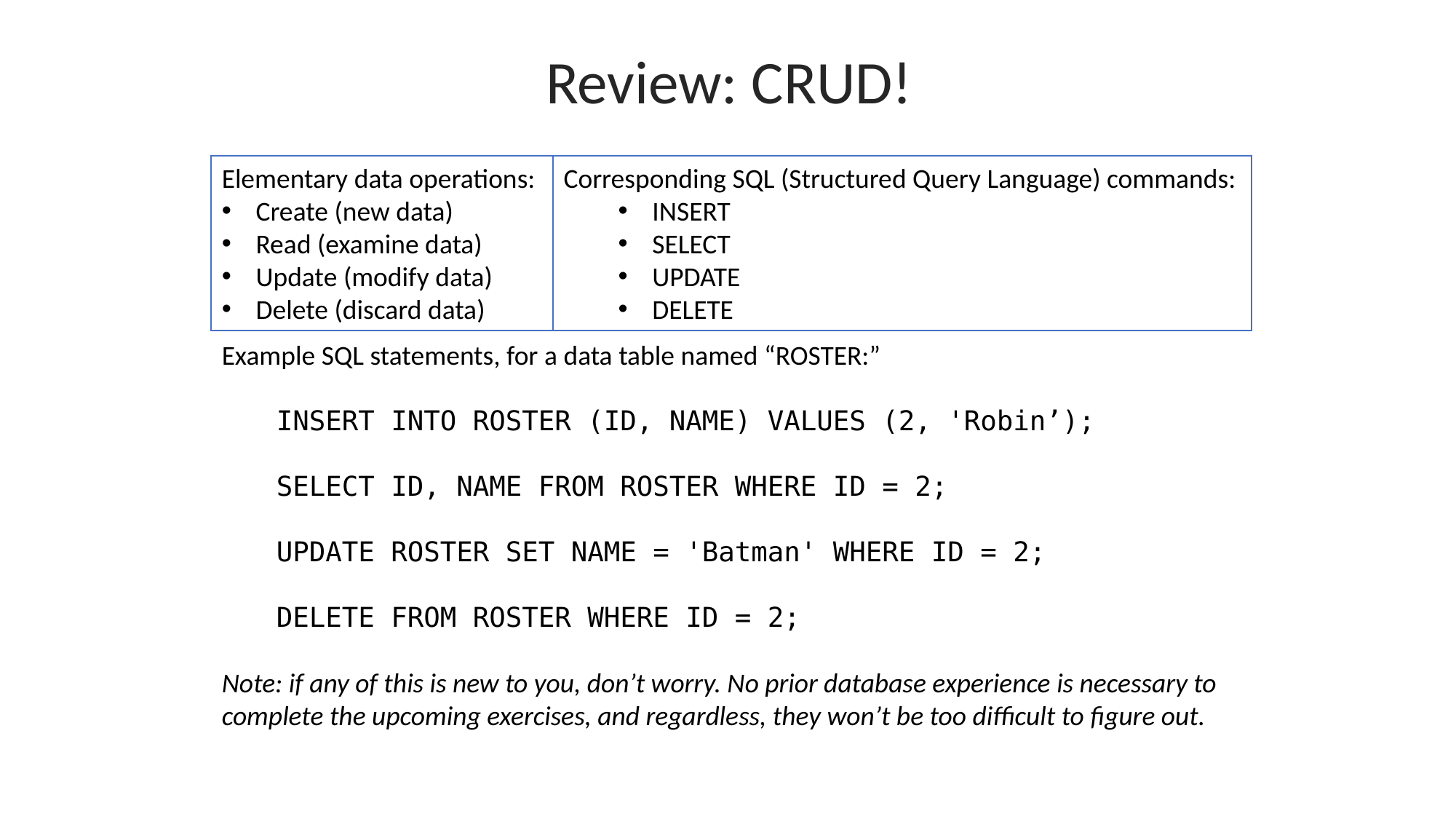

Review: CRUD!
Elementary data operations:
Create (new data)
Read (examine data)
Update (modify data)
Delete (discard data)
Corresponding SQL (Structured Query Language) commands:
INSERT
SELECT
UPDATE
DELETE
Example SQL statements, for a data table named “ROSTER:”

INSERT INTO ROSTER (ID, NAME) VALUES (2, 'Robin’);

SELECT ID, NAME FROM ROSTER WHERE ID = 2;

UPDATE ROSTER SET NAME = 'Batman' WHERE ID = 2;

DELETE FROM ROSTER WHERE ID = 2;

Note: if any of this is new to you, don’t worry. No prior database experience is necessary to complete the upcoming exercises, and regardless, they won’t be too difficult to figure out.